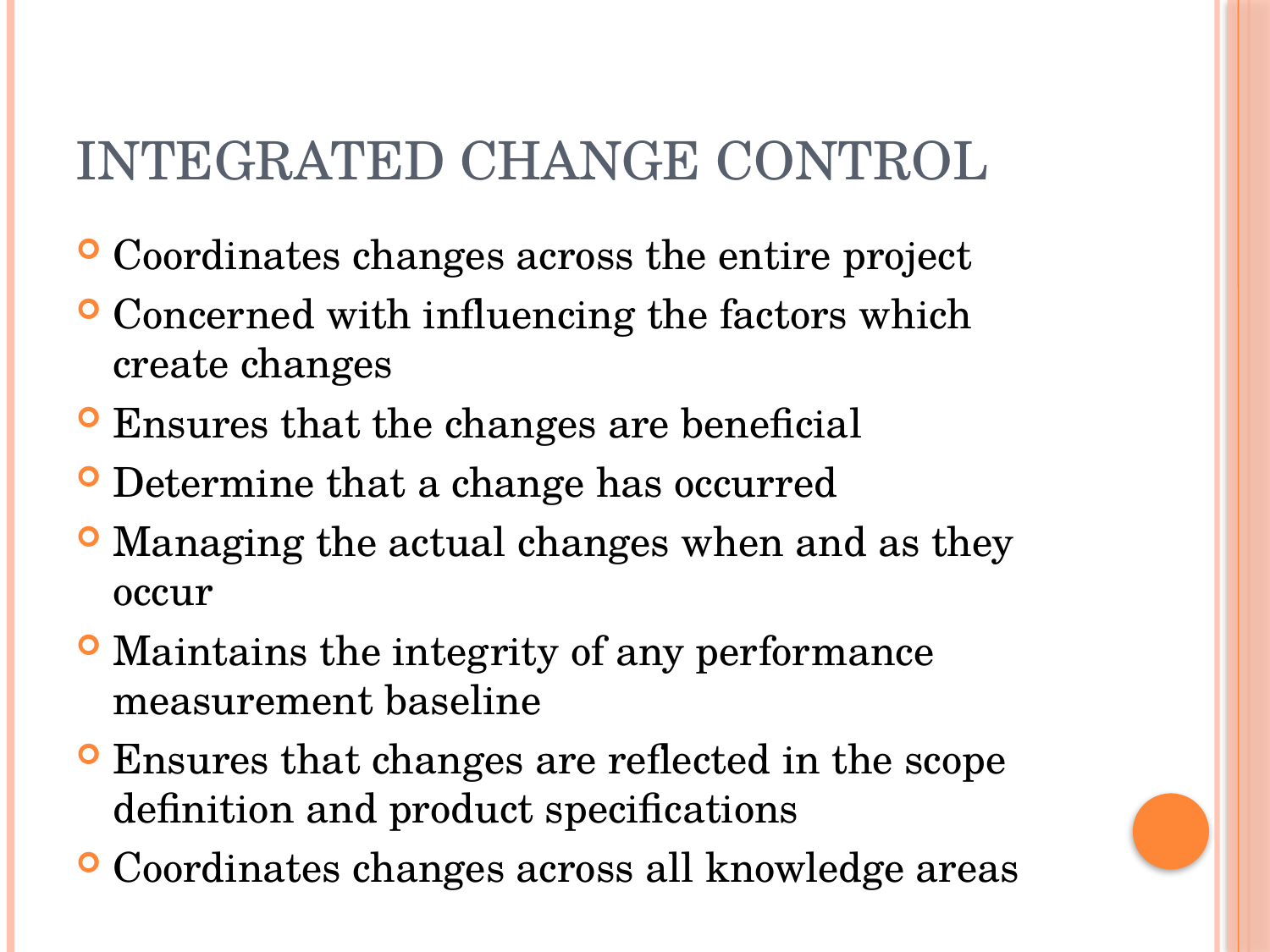

# Integrated Change Control
Coordinates changes across the entire project
Concerned with influencing the factors which create changes
Ensures that the changes are beneficial
Determine that a change has occurred
Managing the actual changes when and as they occur
Maintains the integrity of any performance measurement baseline
Ensures that changes are reflected in the scope definition and product specifications
Coordinates changes across all knowledge areas